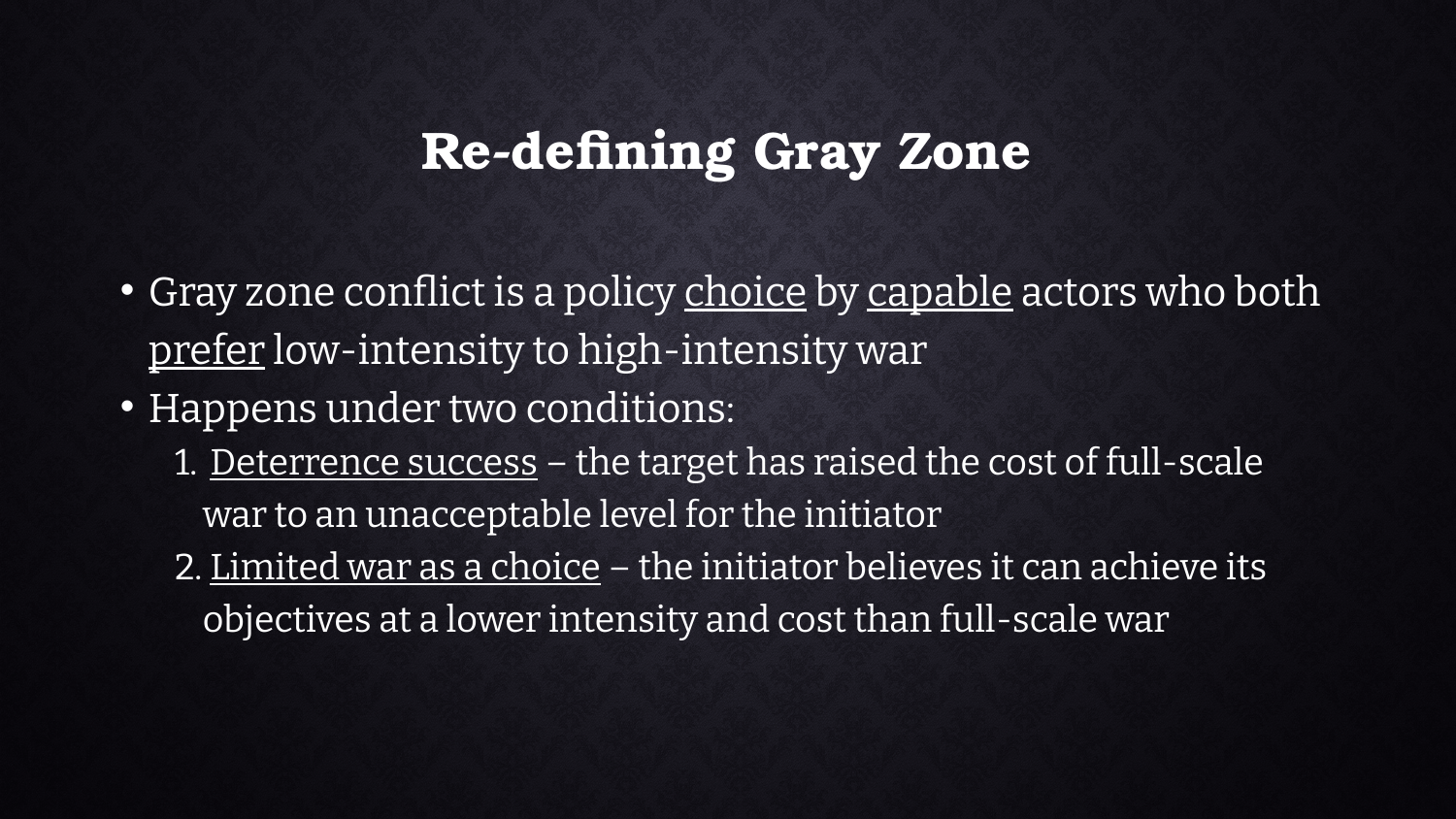

# Re-defining Gray Zone
Gray zone conflict is a policy choice by capable actors who both prefer low-intensity to high-intensity war
Happens under two conditions:
 Deterrence success – the target has raised the cost of full-scale war to an unacceptable level for the initiator
 Limited war as a choice – the initiator believes it can achieve its objectives at a lower intensity and cost than full-scale war